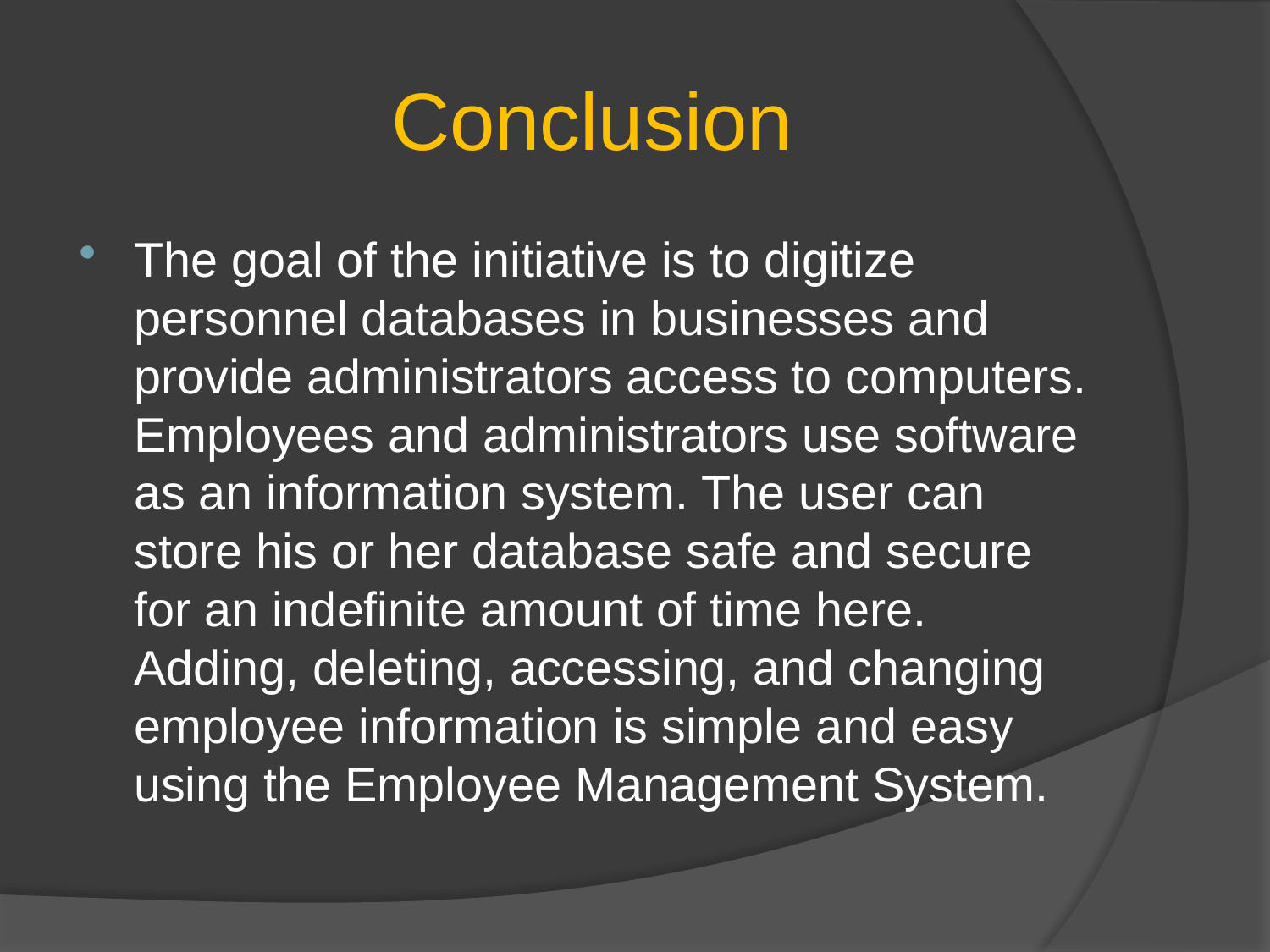

# Conclusion
The goal of the initiative is to digitize personnel databases in businesses and provide administrators access to computers. Employees and administrators use software as an information system. The user can store his or her database safe and secure for an indefinite amount of time here. Adding, deleting, accessing, and changing employee information is simple and easy using the Employee Management System.